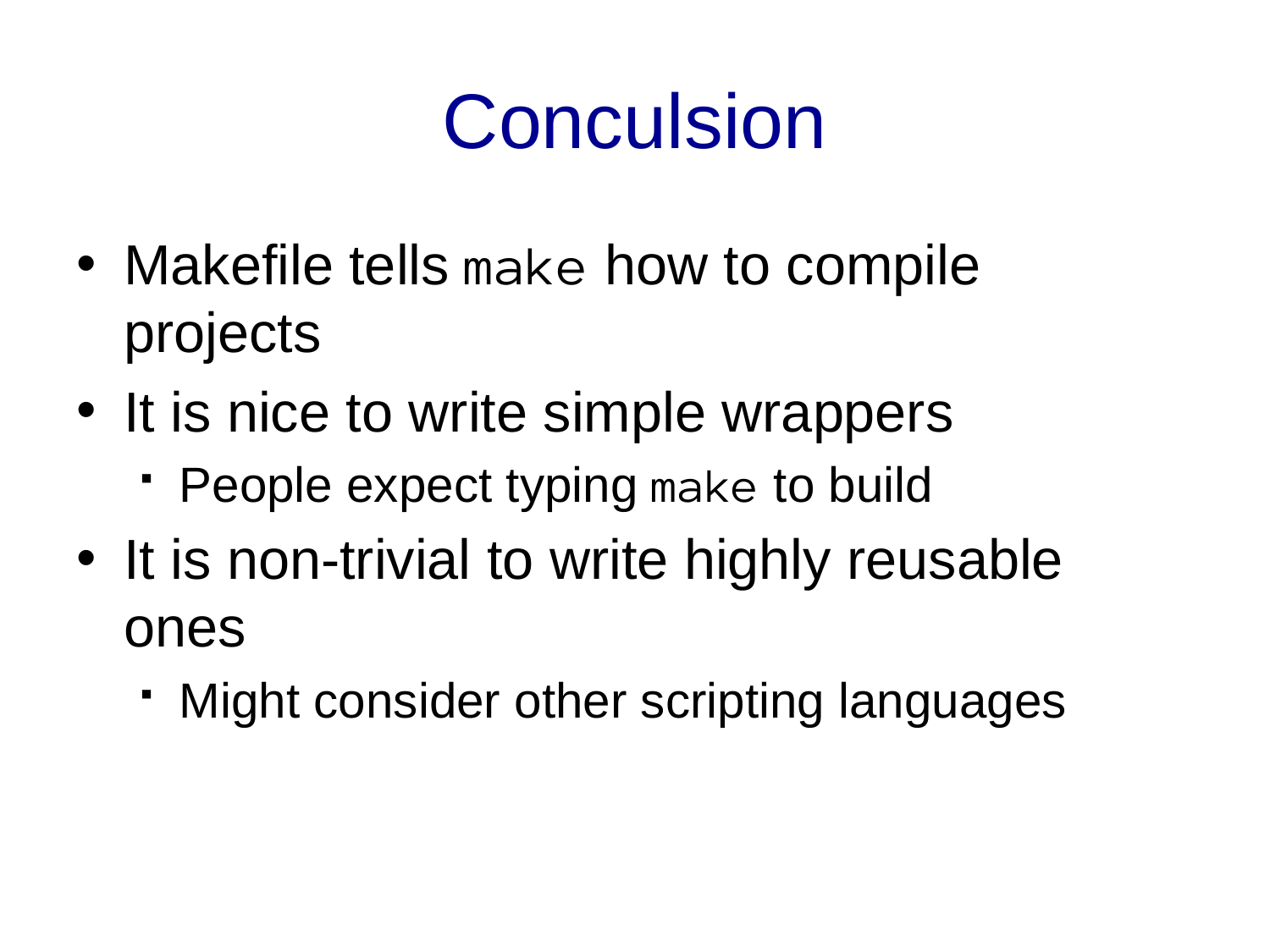

# Conculsion
Makefile tells make how to compile projects
It is nice to write simple wrappers
People expect typing make to build
It is non-trivial to write highly reusable ones
Might consider other scripting languages